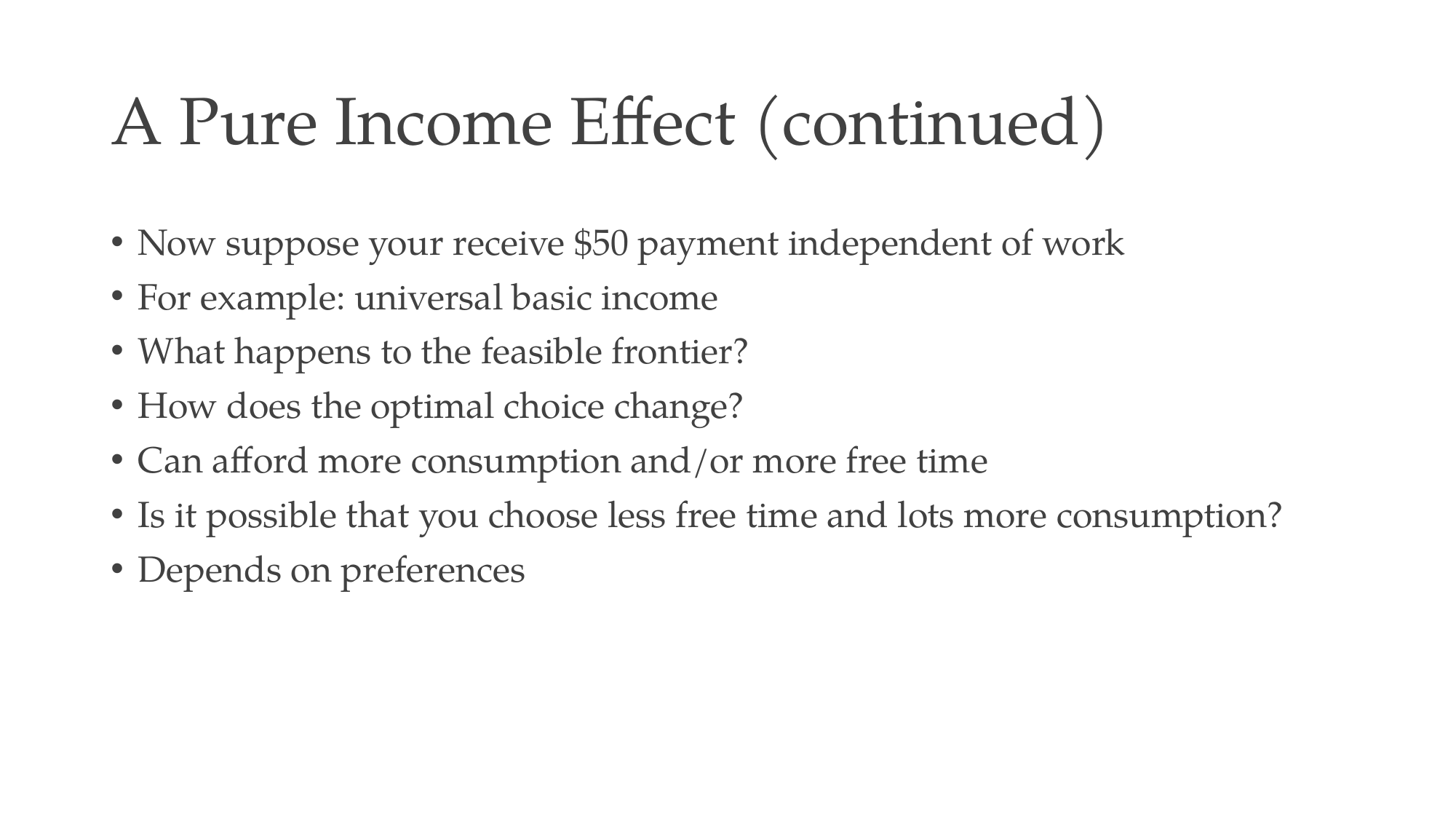

# A Pure Income Effect (continued)
Now suppose your receive $50 payment independent of work
For example: universal basic income
What happens to the feasible frontier?
How does the optimal choice change?
Can afford more consumption and/or more free time
Is it possible that you choose less free time and lots more consumption?
Depends on preferences